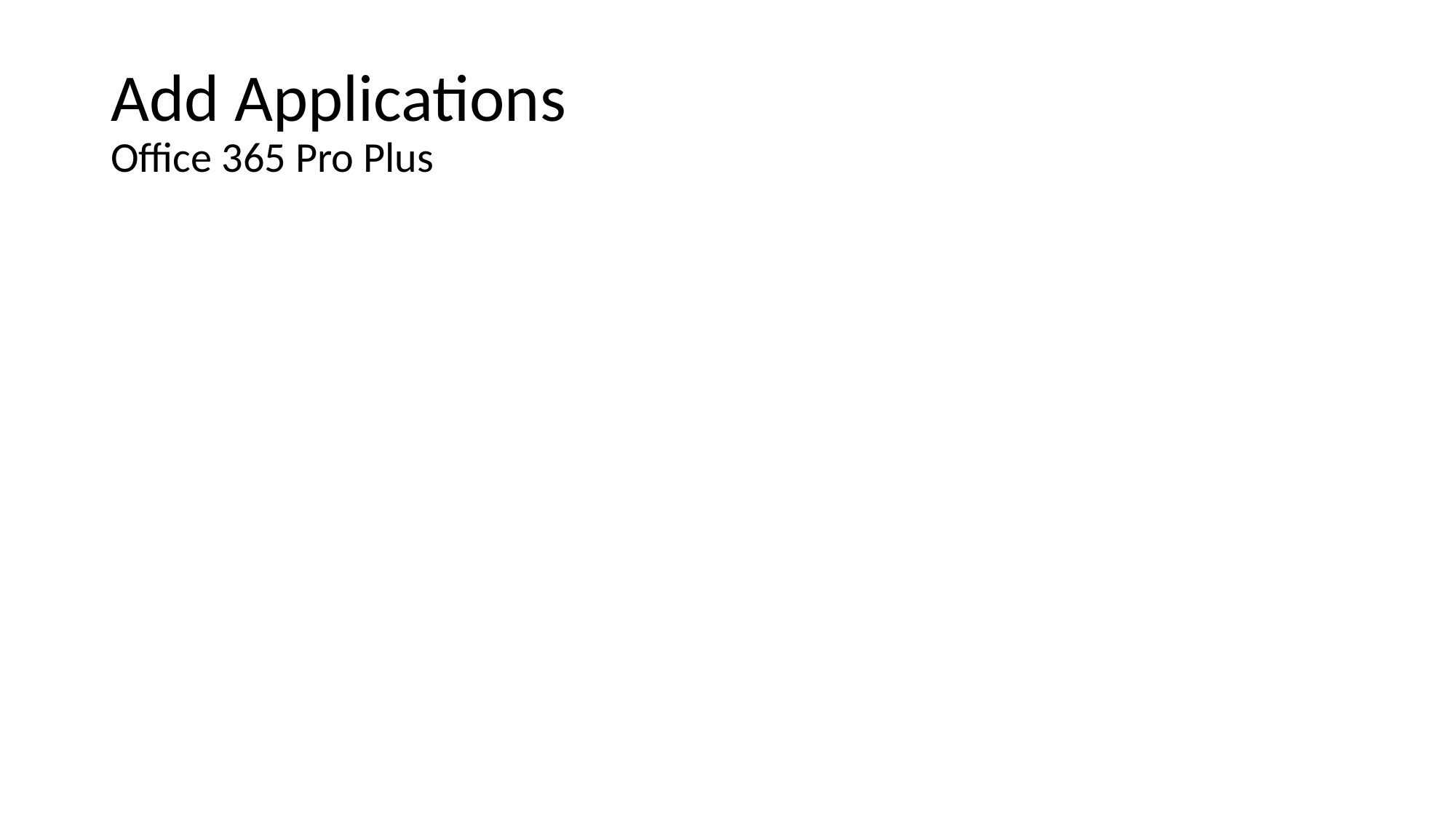

# Add Applications Office 365 Pro Plus